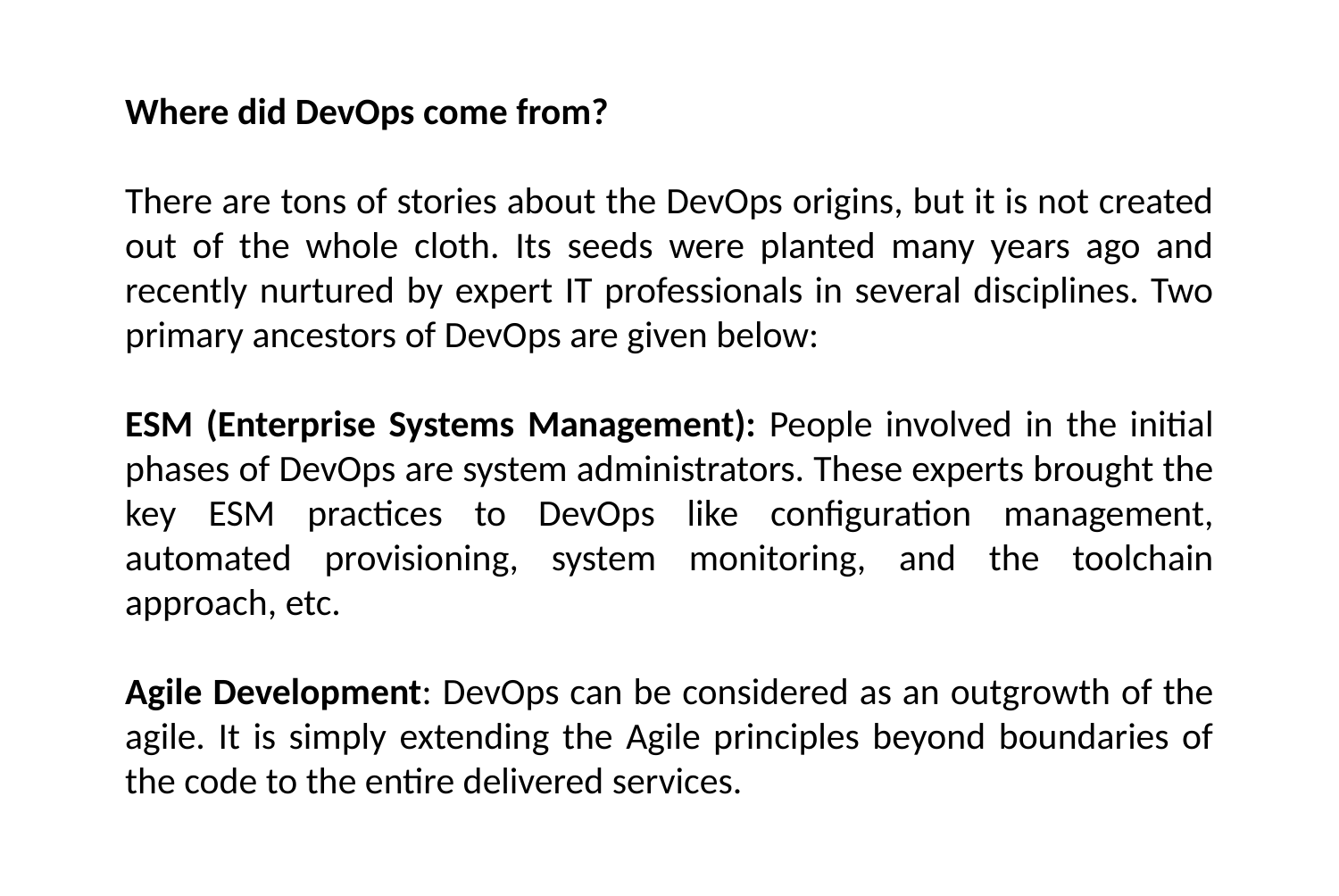

Where did DevOps come from?

There are tons of stories about the DevOps origins, but it is not created out of the whole cloth. Its seeds were planted many years ago and recently nurtured by expert IT professionals in several disciplines. Two primary ancestors of DevOps are given below:

ESM (Enterprise Systems Management): People involved in the initial phases of DevOps are system administrators. These experts brought the key ESM practices to DevOps like configuration management, automated provisioning, system monitoring, and the toolchain approach, etc.

Agile Development: DevOps can be considered as an outgrowth of the agile. It is simply extending the Agile principles beyond boundaries of the code to the entire delivered services.